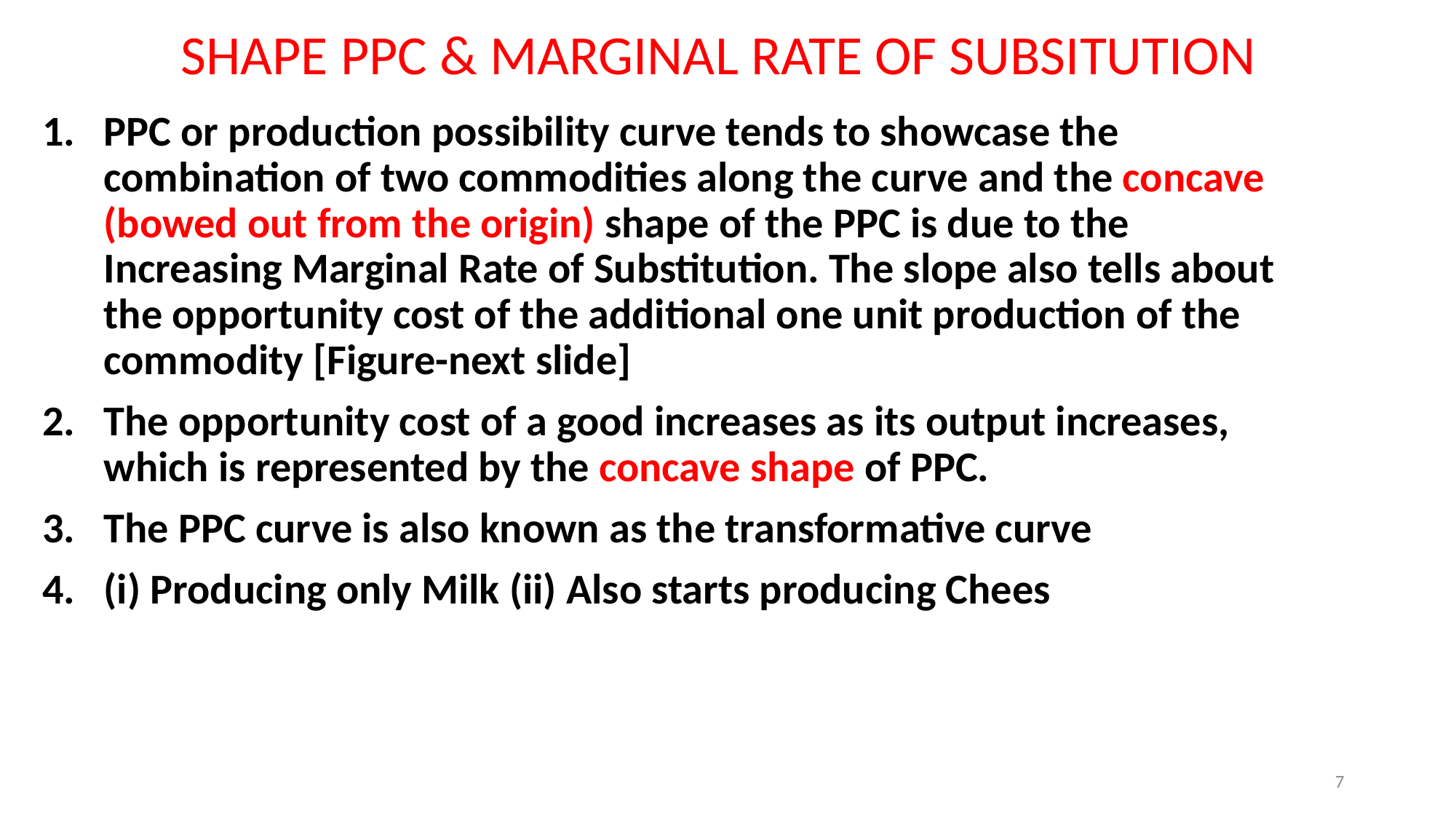

# SHAPE PPC & MARGINAL RATE OF SUBSITUTION
PPC or production possibility curve tends to showcase the combination of two commodities along the curve and the concave (bowed out from the origin) shape of the PPC is due to the Increasing Marginal Rate of Substitution. The slope also tells about the opportunity cost of the additional one unit production of the  commodity [Figure-next slide]
The opportunity cost of a good increases as its output increases, which is represented by the concave shape of PPC.
The PPC curve is also known as the transformative curve
(i) Producing only Milk (ii) Also starts producing Chees

7